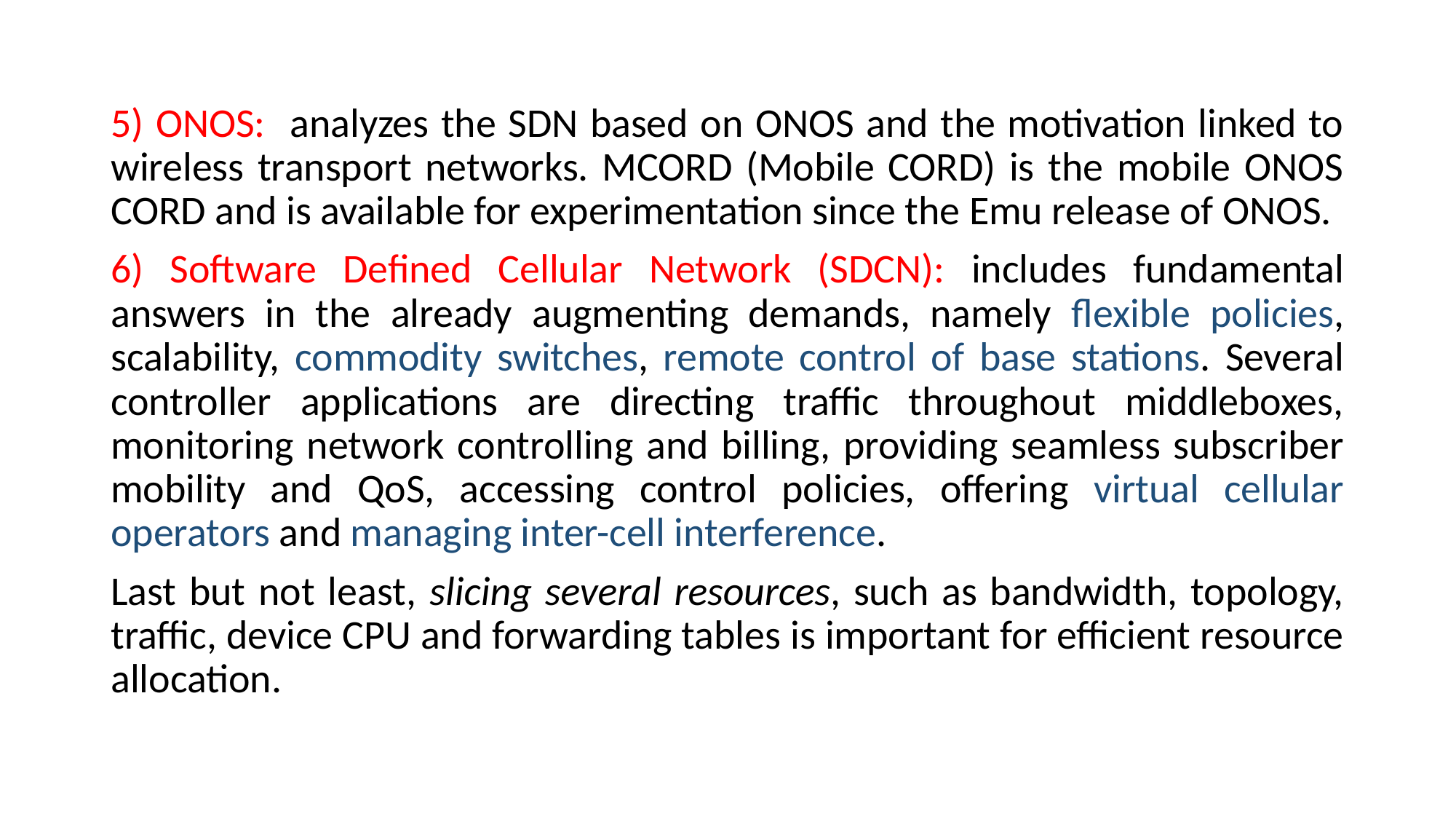

5) ONOS:  analyzes the SDN based on ONOS and the motivation linked to wireless transport networks. MCORD (Mobile CORD) is the mobile ONOS CORD and is available for experimentation since the Emu release of ONOS.
6) Software Defined Cellular Network (SDCN): includes fundamental answers in the already augmenting demands, namely flexible policies, scalability, commodity switches, remote control of base stations. Several controller applications are directing traffic throughout middleboxes, monitoring network controlling and billing, providing seamless subscriber mobility and QoS, accessing control policies, offering virtual cellular operators and managing inter-cell interference.
Last but not least, slicing several resources, such as bandwidth, topology, traffic, device CPU and forwarding tables is important for efficient resource allocation.